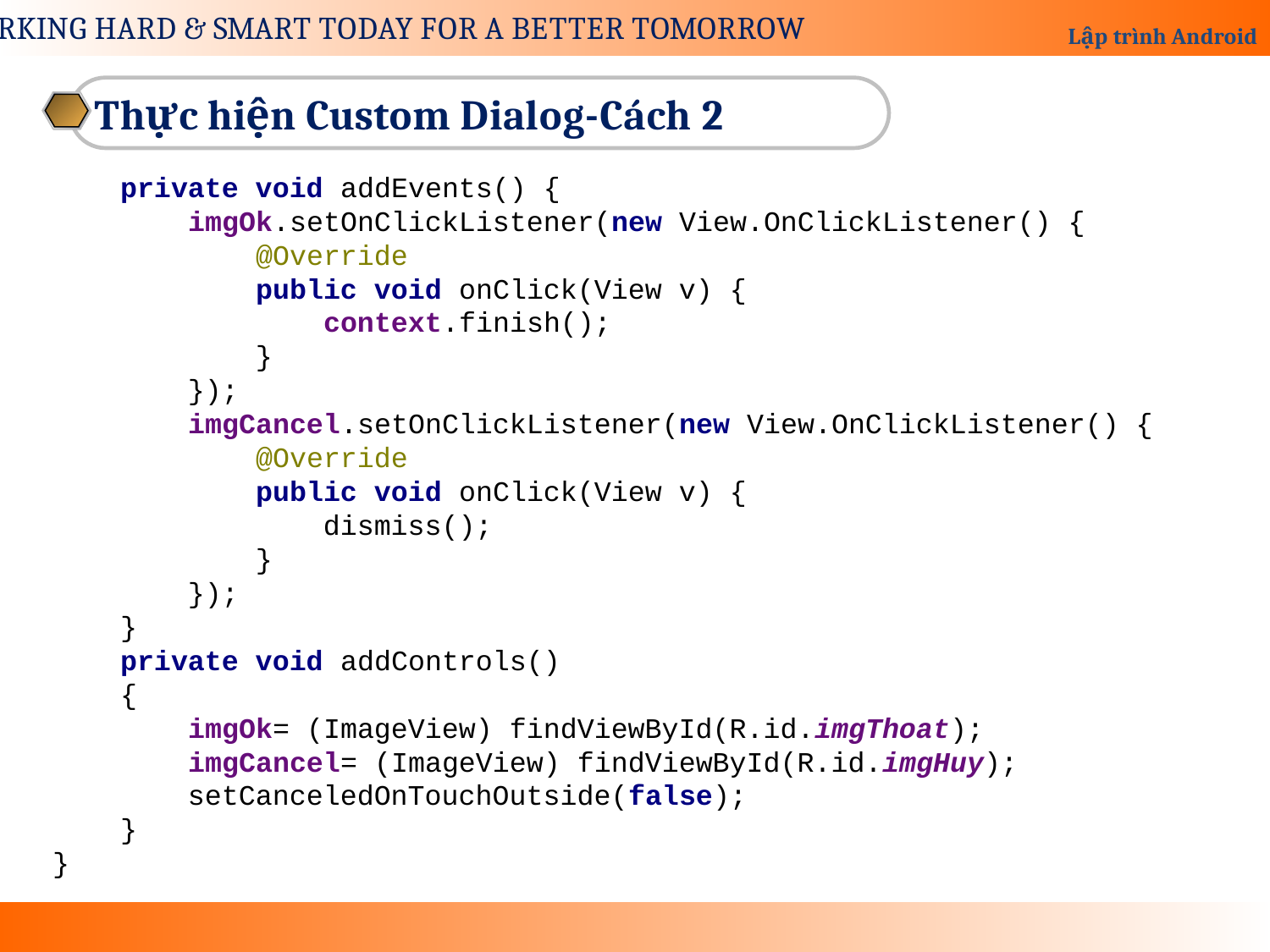

Thực hiện Custom Dialog-Cách 2

    private void addEvents() {
        imgOk.setOnClickListener(new View.OnClickListener() {
            @Override
            public void onClick(View v) {
                context.finish();
            }
        });
        imgCancel.setOnClickListener(new View.OnClickListener() {
            @Override
            public void onClick(View v) {
                dismiss();
            }
        });
    }
    private void addControls()
    {
        imgOk= (ImageView) findViewById(R.id.imgThoat);
        imgCancel= (ImageView) findViewById(R.id.imgHuy);
        setCanceledOnTouchOutside(false);
    }
}